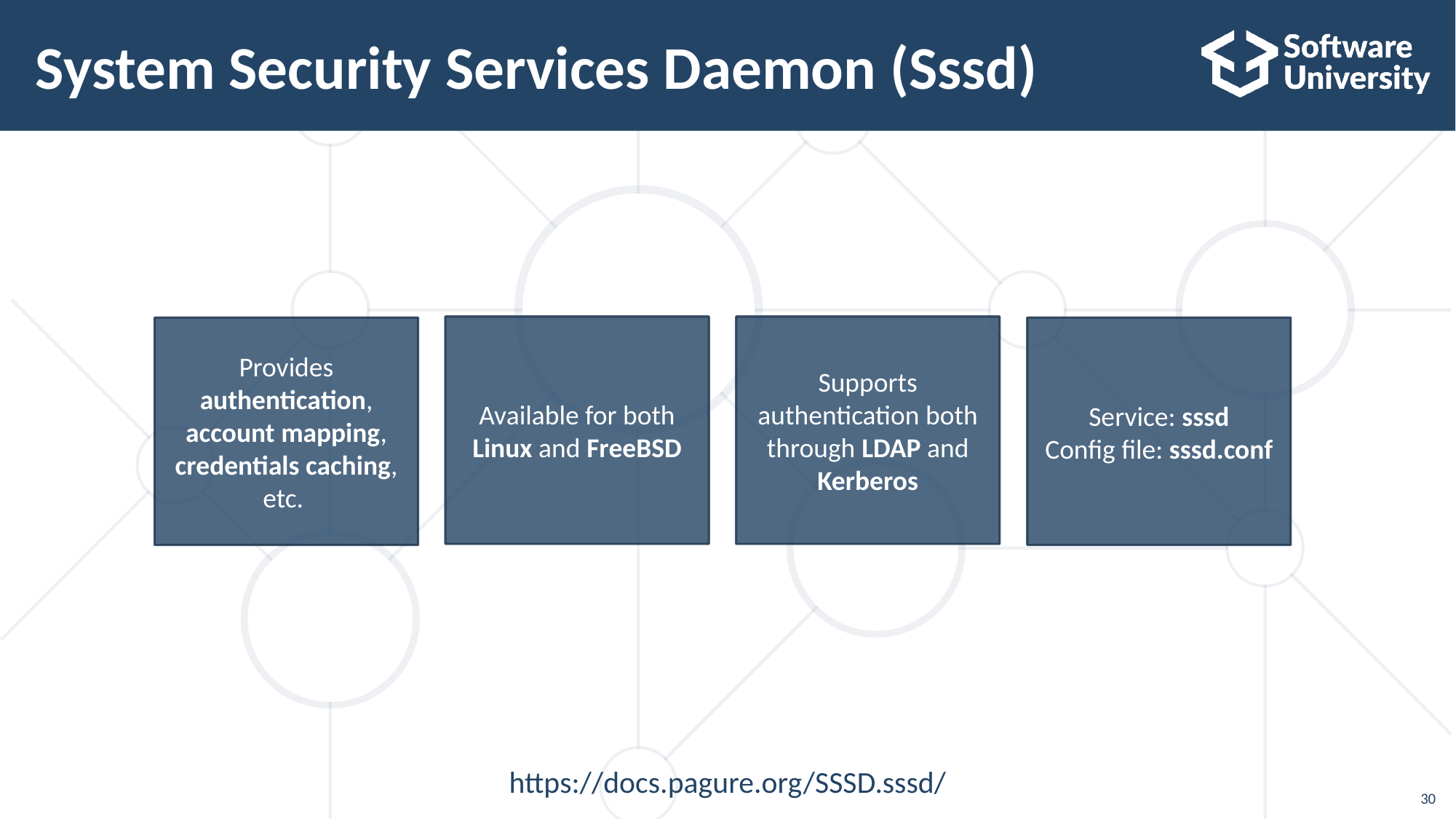

# System Security Services Daemon (Sssd)
Available for both Linux and FreeBSD
Supports authentication both through LDAP and Kerberos
Provides authentication, account mapping, credentials caching, etc.
Service: sssd
Config file: sssd.conf
https://docs.pagure.org/SSSD.sssd/
30